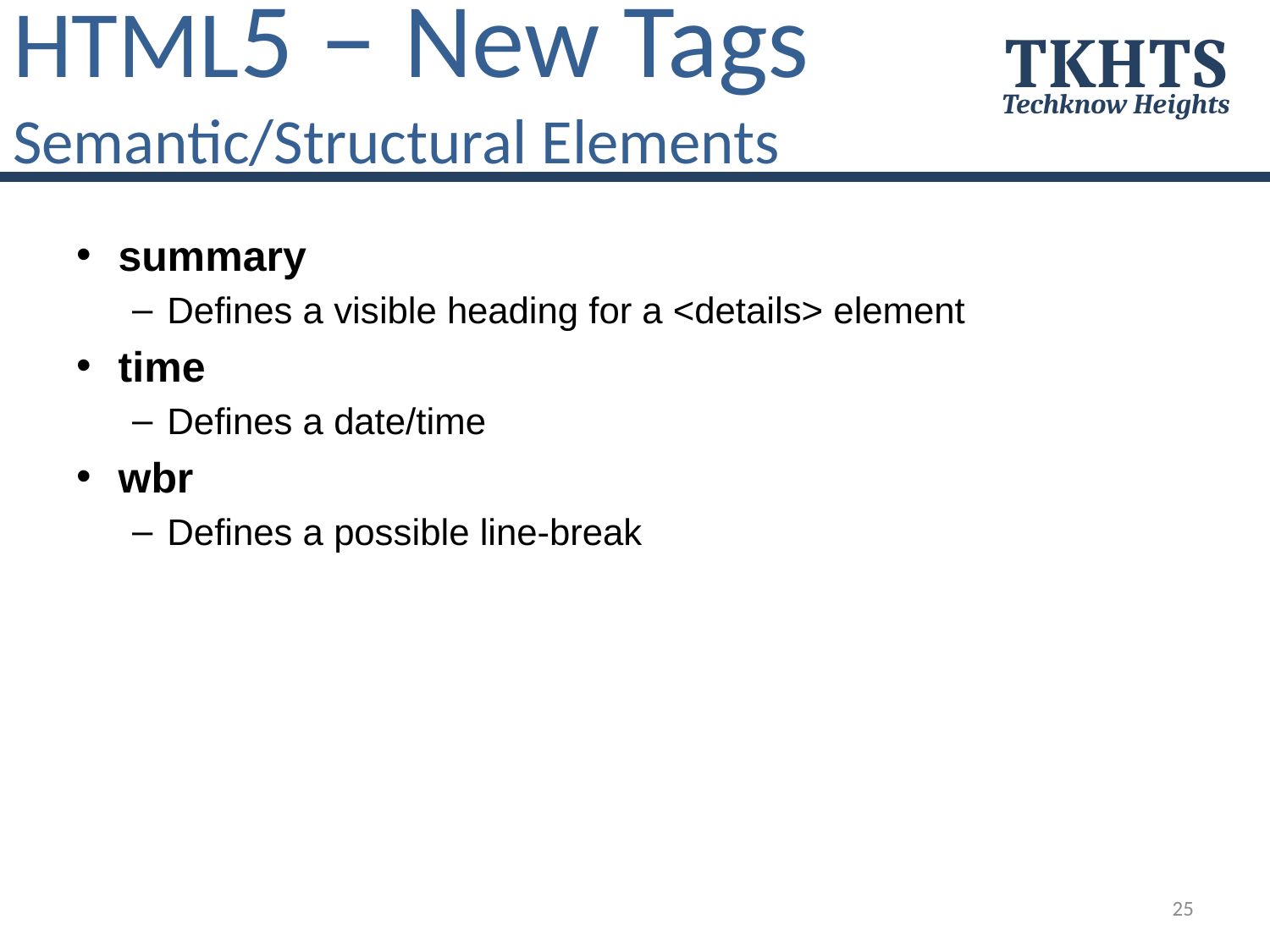

HTML5 – New Tags
Semantic/Structural Elements
TKHTS
Techknow Heights

summary
Defines a visible heading for a <details> element
time
Defines a date/time
wbr
Defines a possible line-break
25